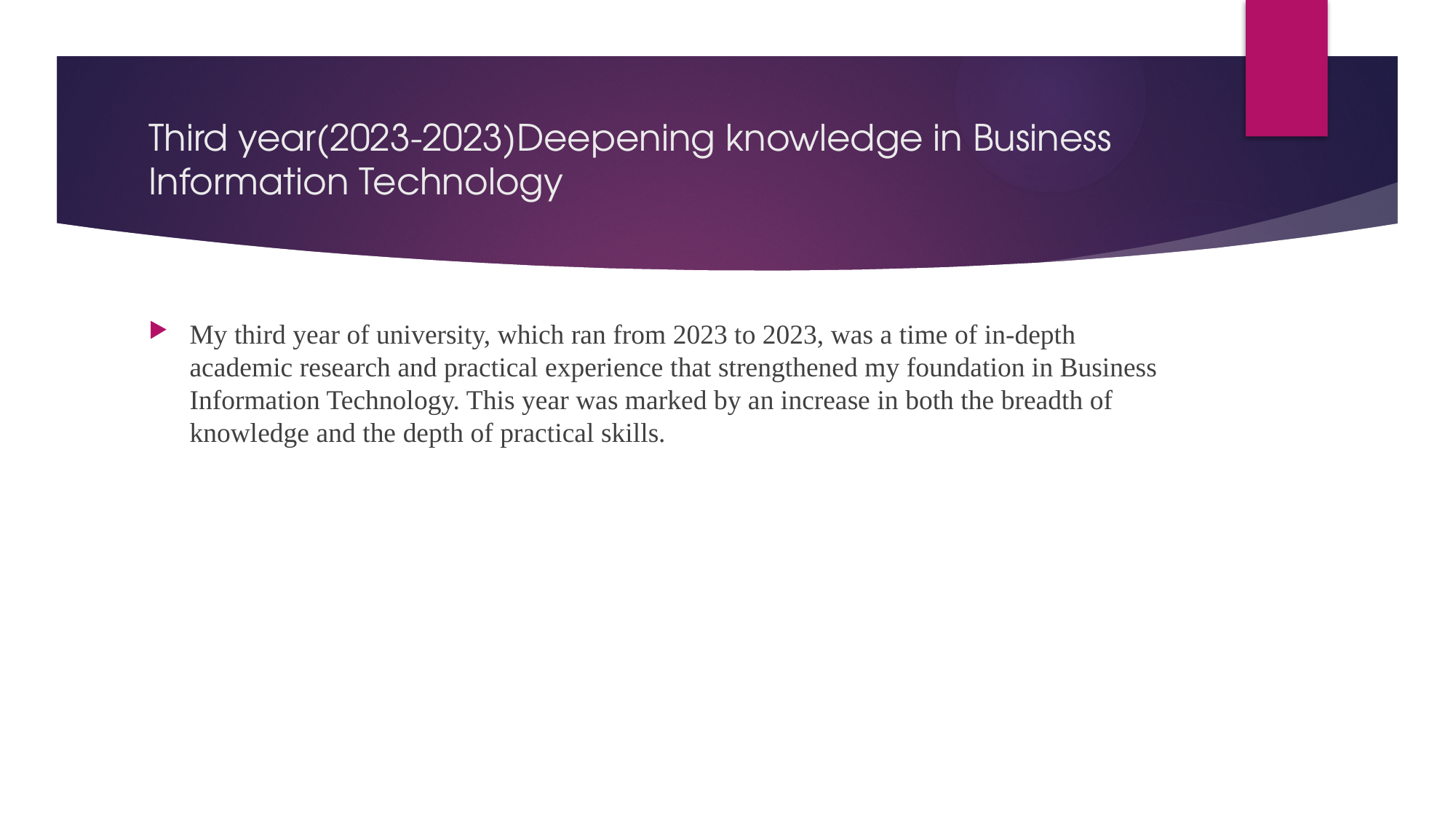

# Third year(2023-2023)Deepening knowledge in Business Information Technology
My third year of university, which ran from 2023 to 2023, was a time of in-depth academic research and practical experience that strengthened my foundation in Business Information Technology. This year was marked by an increase in both the breadth of knowledge and the depth of practical skills.